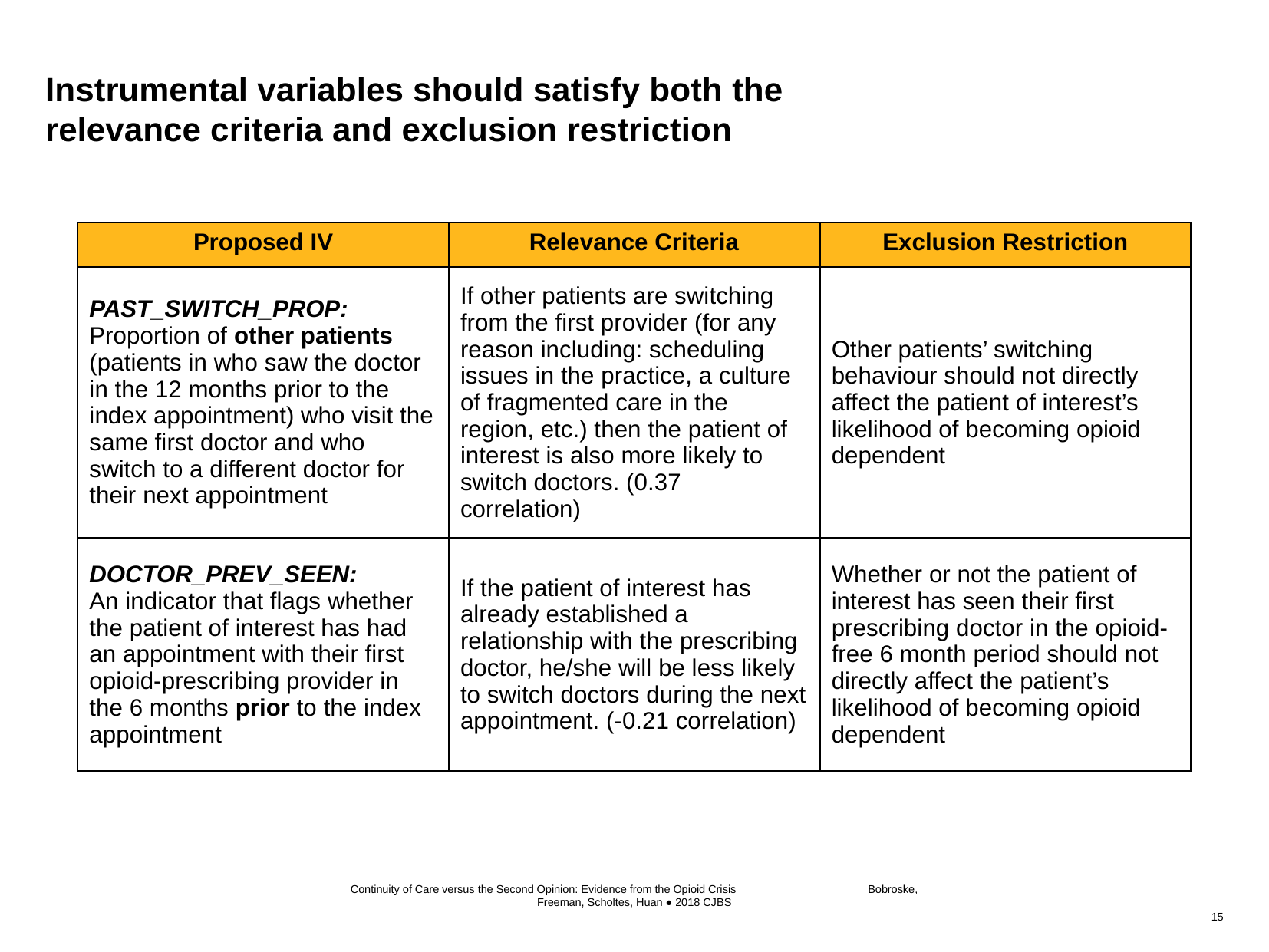

# Instrumental variables should satisfy both the relevance criteria and exclusion restriction
| Proposed IV | Relevance Criteria | Exclusion Restriction |
| --- | --- | --- |
| PAST\_SWITCH\_PROP: Proportion of other patients (patients in who saw the doctor in the 12 months prior to the index appointment) who visit the same first doctor and who switch to a different doctor for their next appointment | If other patients are switching from the first provider (for any reason including: scheduling issues in the practice, a culture of fragmented care in the region, etc.) then the patient of interest is also more likely to switch doctors. (0.37 correlation) | Other patients’ switching behaviour should not directly affect the patient of interest’s likelihood of becoming opioid dependent |
| DOCTOR\_PREV\_SEEN: An indicator that flags whether the patient of interest has had an appointment with their first opioid-prescribing provider in the 6 months prior to the index appointment | If the patient of interest has already established a relationship with the prescribing doctor, he/she will be less likely to switch doctors during the next appointment. (-0.21 correlation) | Whether or not the patient of interest has seen their first prescribing doctor in the opioid-free 6 month period should not directly affect the patient’s likelihood of becoming opioid dependent |
Continuity of Care versus the Second Opinion: Evidence from the Opioid Crisis                                           Bobroske, Freeman, Scholtes, Huan ● 2018 CJBS
15